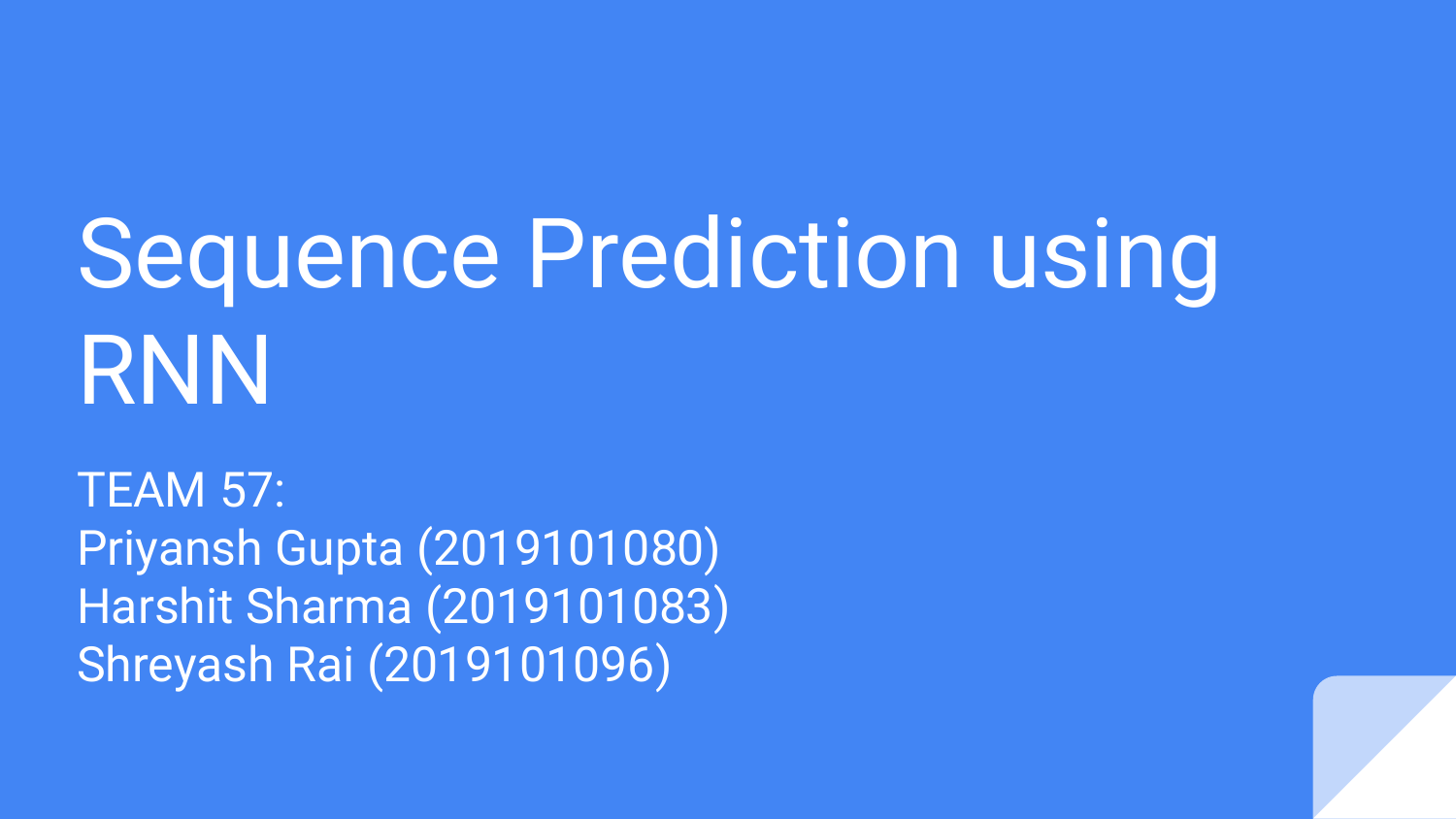

# Sequence Prediction using RNN
TEAM 57:
Priyansh Gupta (2019101080)
Harshit Sharma (2019101083)
Shreyash Rai (2019101096)